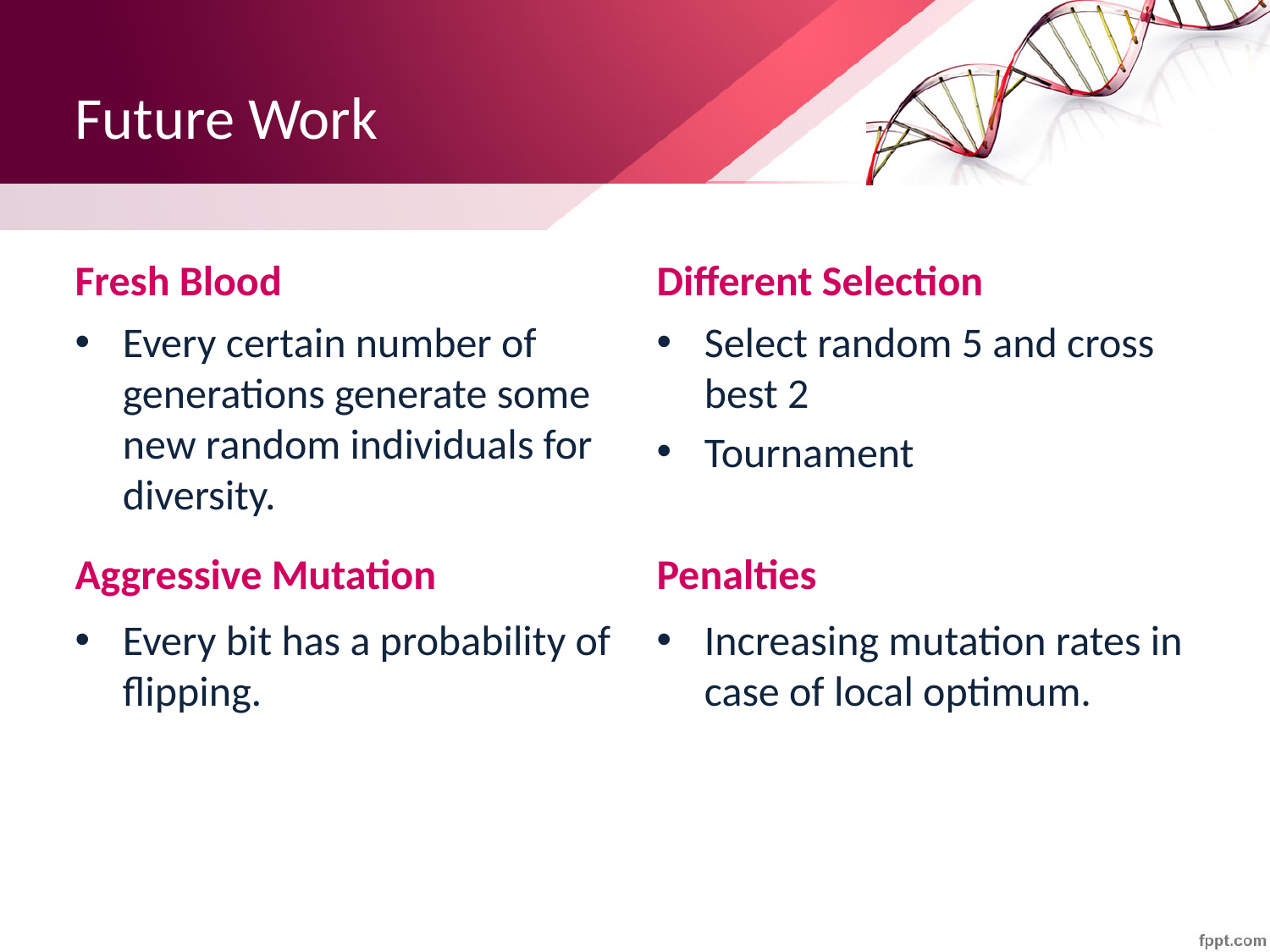

# Future Work
Fresh Blood
Different Selection
Every certain number of generations generate some new random individuals for diversity.
Select random 5 and cross best 2
Tournament
Aggressive Mutation
Penalties
Every bit has a probability of flipping.
Increasing mutation rates in case of local optimum.